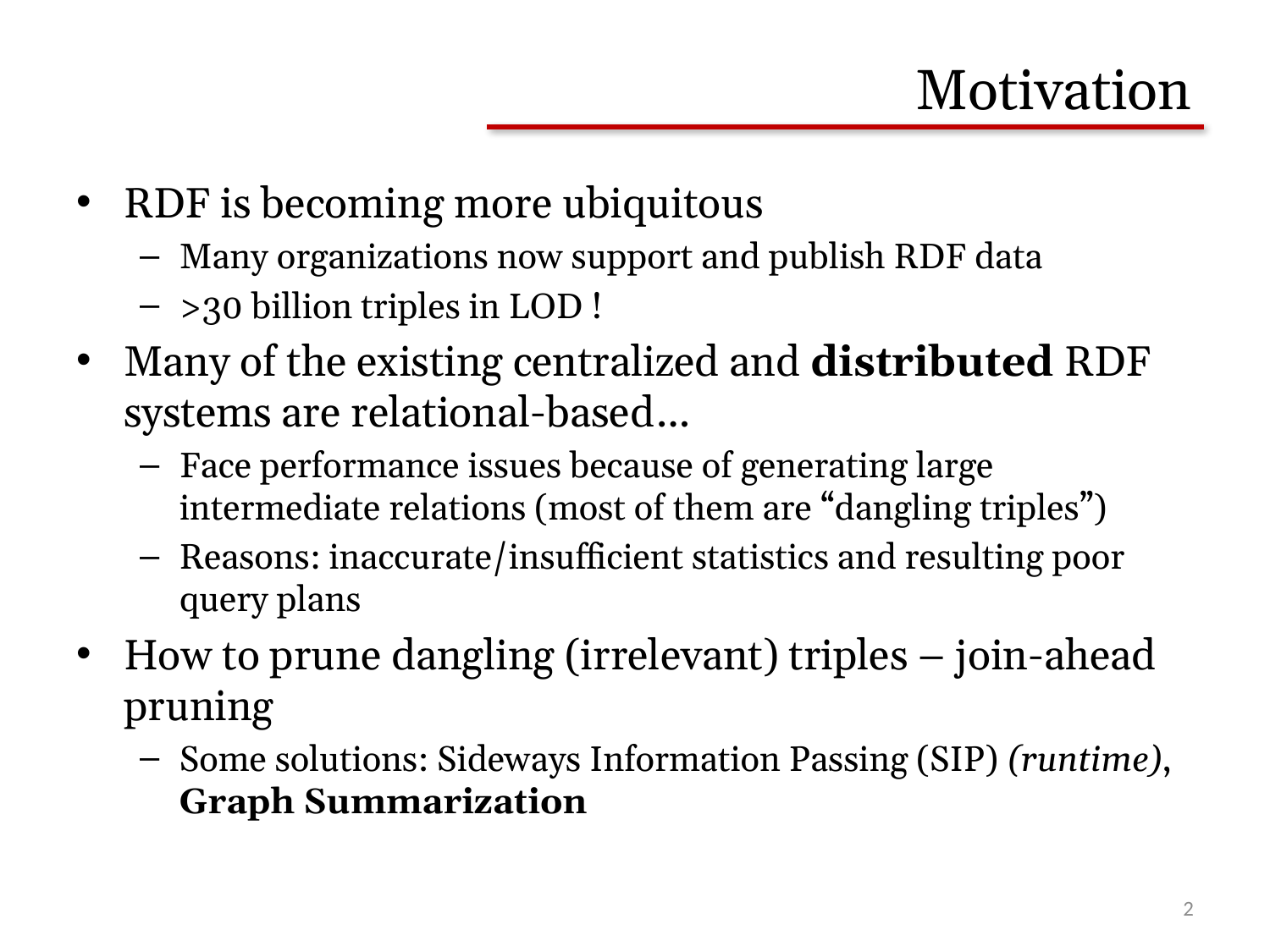

# Motivation
RDF is becoming more ubiquitous
Many organizations now support and publish RDF data
>30 billion triples in LOD !
Many of the existing centralized and distributed RDF systems are relational-based…
Face performance issues because of generating large intermediate relations (most of them are “dangling triples”)
Reasons: inaccurate/insufficient statistics and resulting poor query plans
How to prune dangling (irrelevant) triples – join-ahead pruning
Some solutions: Sideways Information Passing (SIP) (runtime), Graph Summarization

2